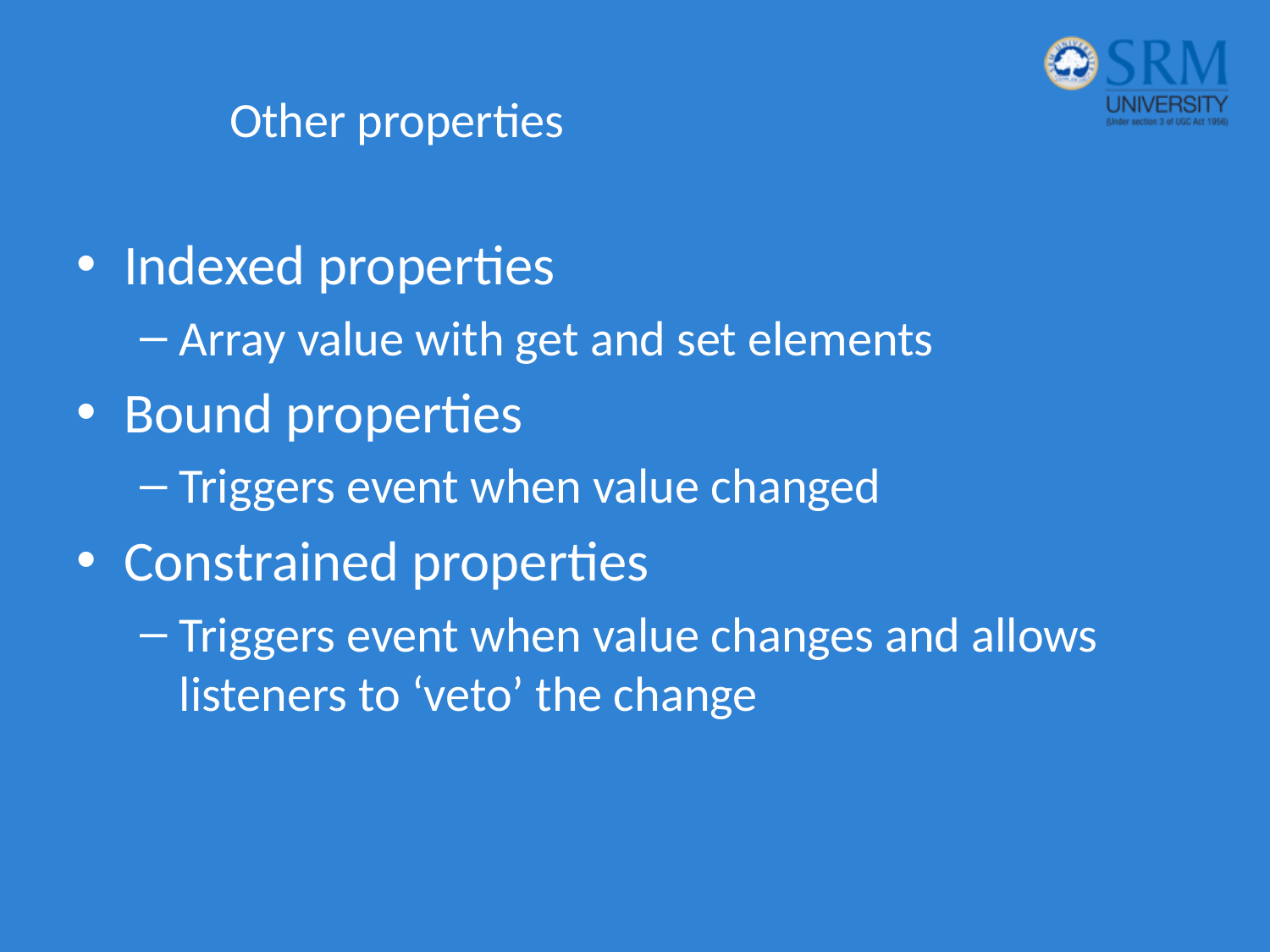

# Other properties
Indexed properties
Array value with get and set elements
Bound properties
Triggers event when value changed
Constrained properties
Triggers event when value changes and allows listeners to ‘veto’ the change